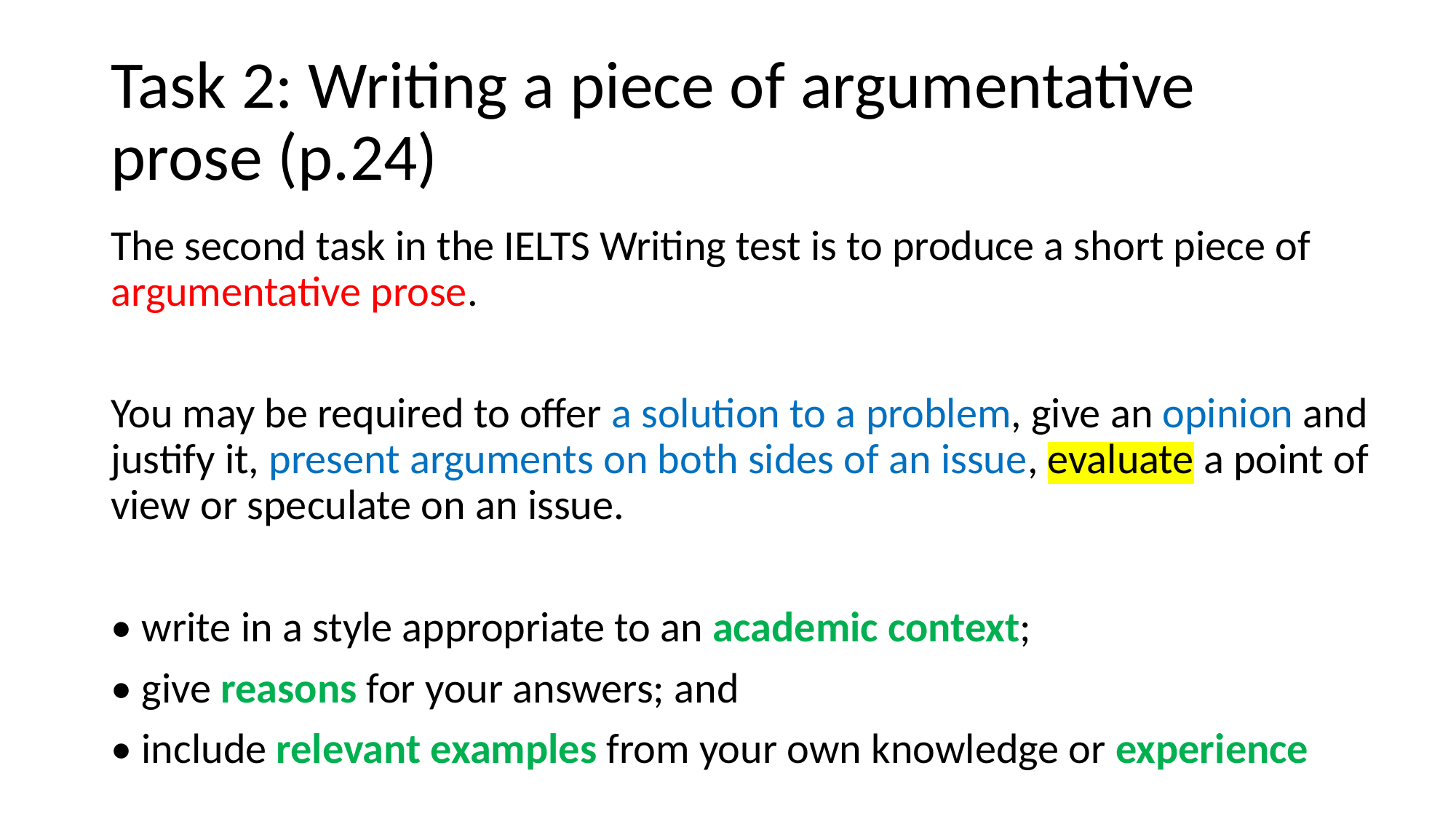

# Task 2: Writing a piece of argumentative prose (p.24)
The second task in the IELTS Writing test is to produce a short piece of argumentative prose.

You may be required to offer a solution to a problem, give an opinion and justify it, present arguments on both sides of an issue, evaluate a point of view or speculate on an issue.

• write in a style appropriate to an academic context;
• give reasons for your answers; and
• include relevant examples from your own knowledge or experience